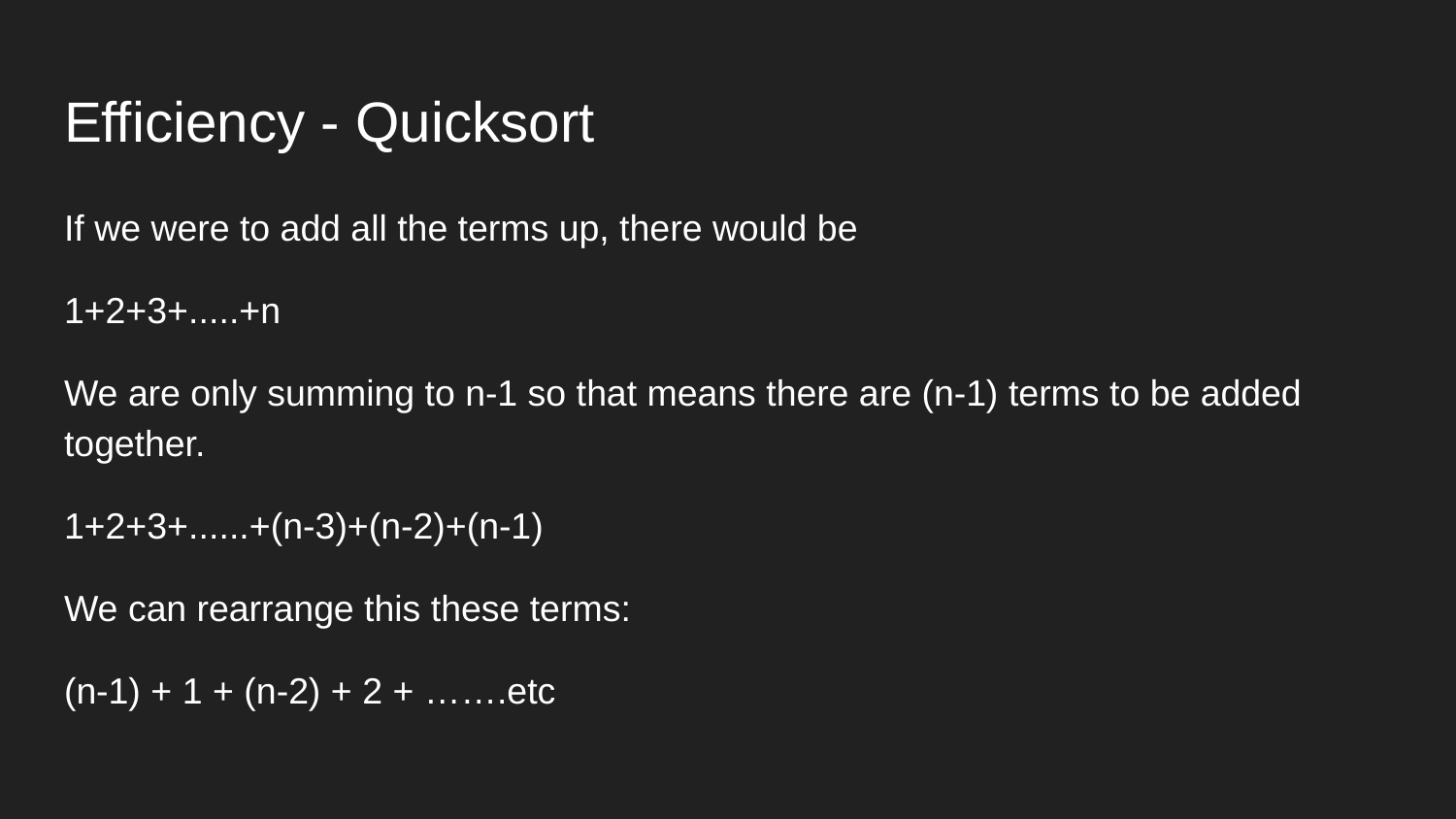

# Efficiency - Quicksort
If we were to add all the terms up, there would be
1+2+3+.....+n
We are only summing to n-1 so that means there are (n-1) terms to be added together.
1+2+3+......+(n-3)+(n-2)+(n-1)
We can rearrange this these terms:
(n-1) + 1 + (n-2) + 2 + …….etc